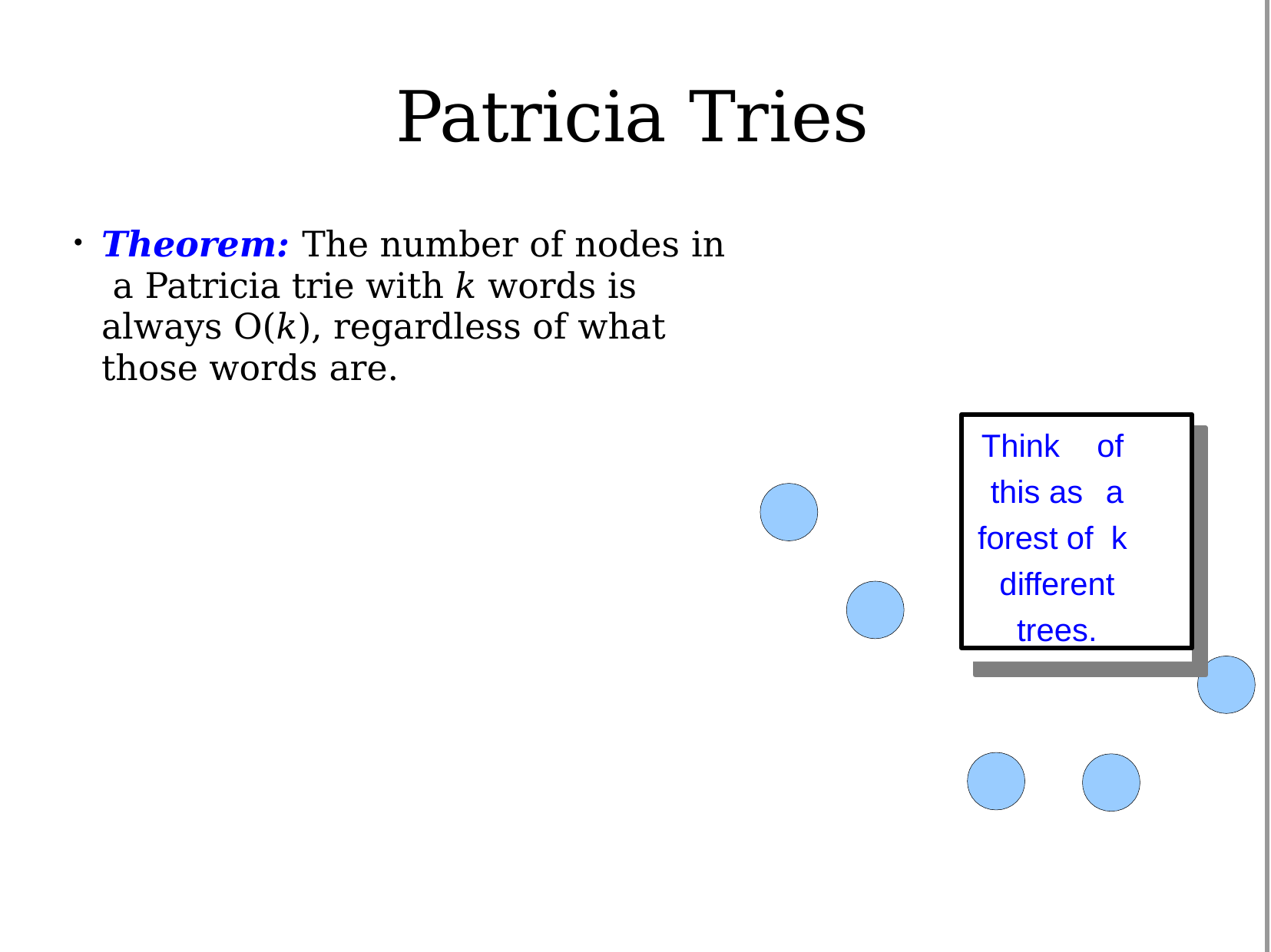

# Patricia Tries
Theorem: The number of nodes in  a Patricia trie with k words is  always O(k), regardless of what  those words are.
●
Think 	of  this as	a forest of  k  different trees.